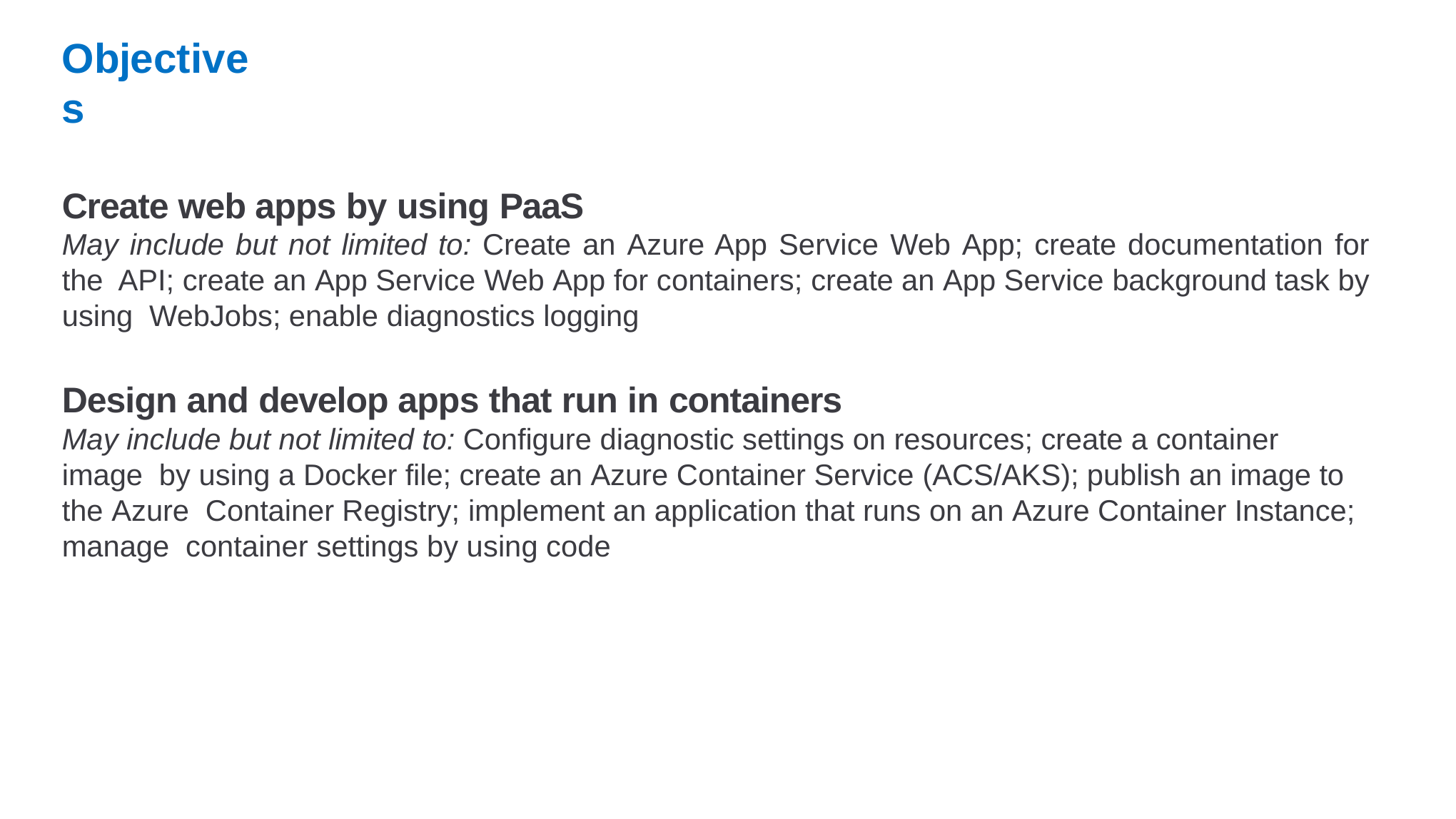

# Objectives
Create web apps by using PaaS
May include but not limited to: Create an Azure App Service Web App; create documentation for the  API; create an App Service Web App for containers; create an App Service background task by using  WebJobs; enable diagnostics logging

Design and develop apps that run in containers
May include but not limited to: Configure diagnostic settings on resources; create a container image  by using a Docker file; create an Azure Container Service (ACS/AKS); publish an image to the Azure  Container Registry; implement an application that runs on an Azure Container Instance; manage  container settings by using code